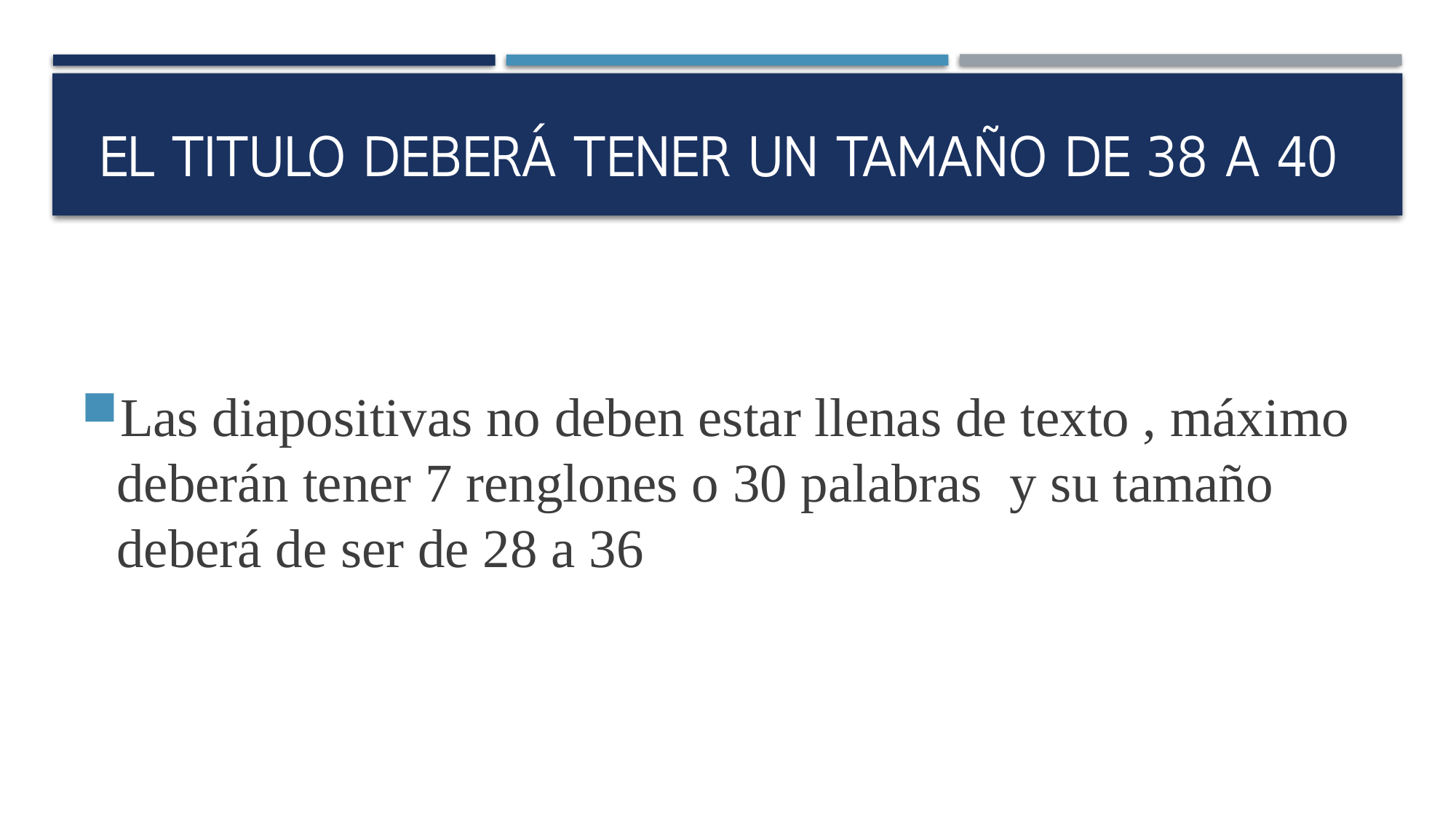

# El titulo deberá tener un tamaño de 38 a 40
Las diapositivas no deben estar llenas de texto , máximo deberán tener 7 renglones o 30 palabras  y su tamaño deberá de ser de 28 a 36